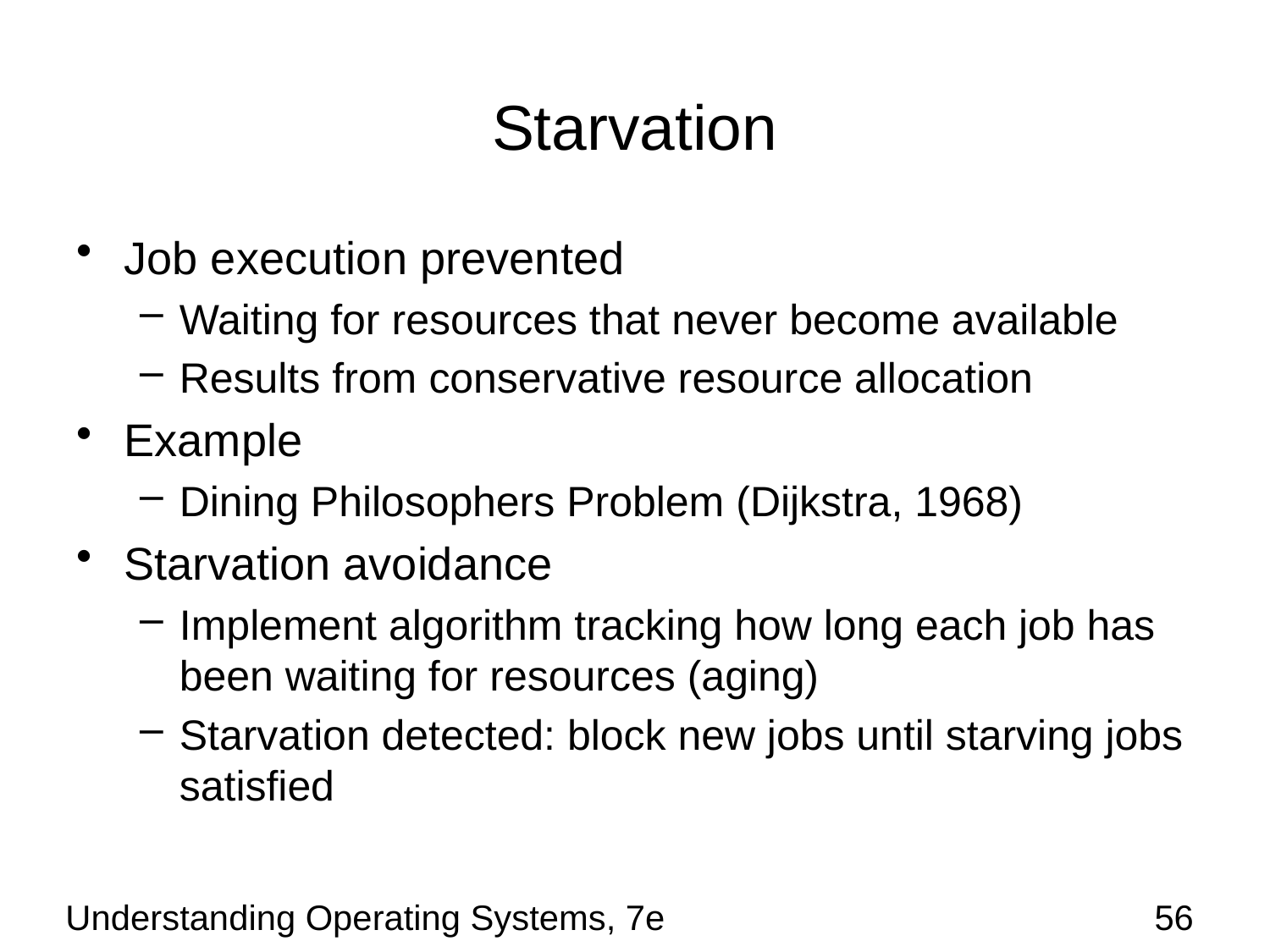

# Starvation
Job execution prevented
Waiting for resources that never become available
Results from conservative resource allocation
Example
Dining Philosophers Problem (Dijkstra, 1968)
Starvation avoidance
Implement algorithm tracking how long each job has been waiting for resources (aging)
Starvation detected: block new jobs until starving jobs satisfied
Understanding Operating Systems, 7e
56